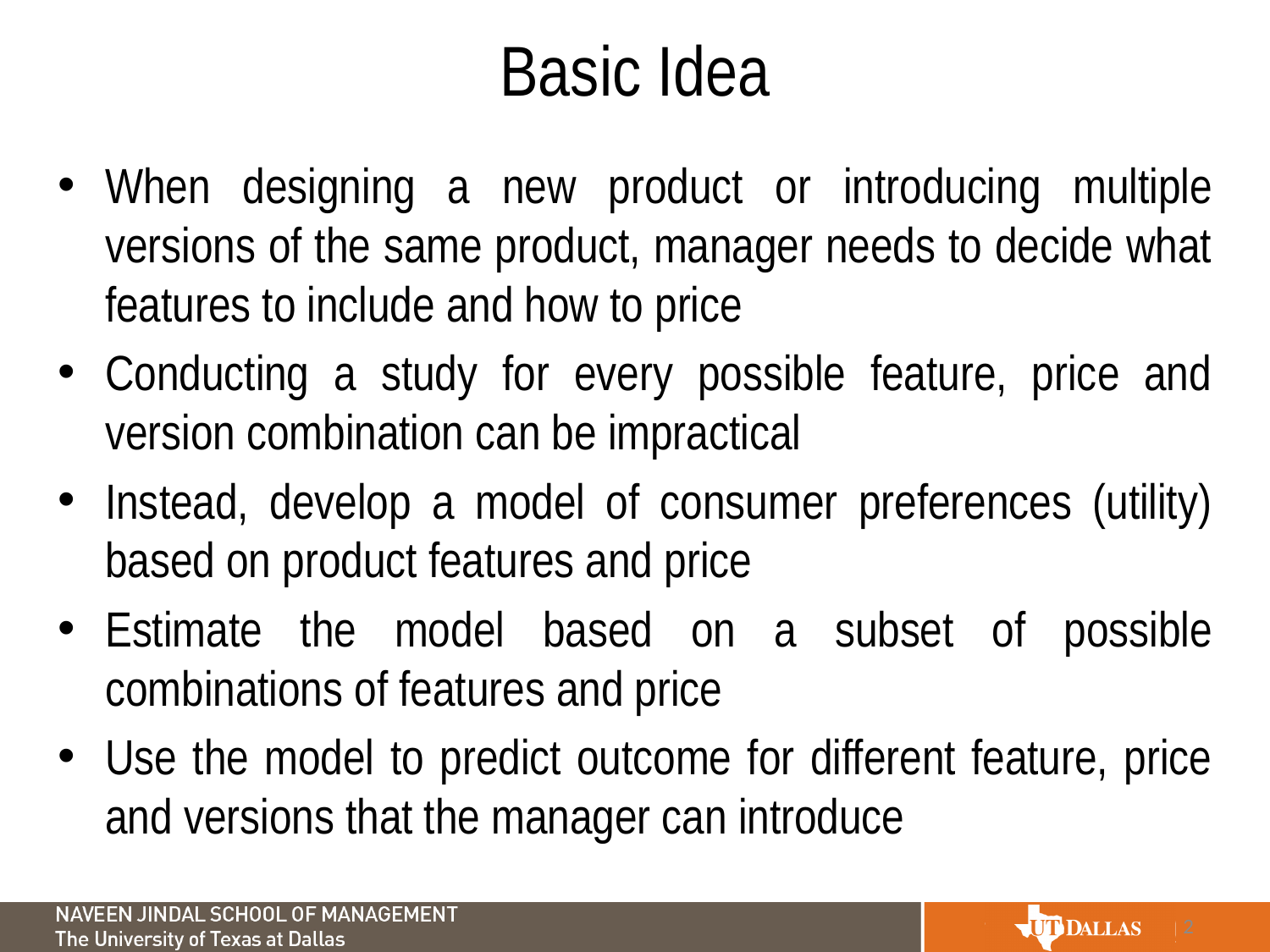

# Basic Idea
When designing a new product or introducing multiple versions of the same product, manager needs to decide what features to include and how to price
Conducting a study for every possible feature, price and version combination can be impractical
Instead, develop a model of consumer preferences (utility) based on product features and price
Estimate the model based on a subset of possible combinations of features and price
Use the model to predict outcome for different feature, price and versions that the manager can introduce

2